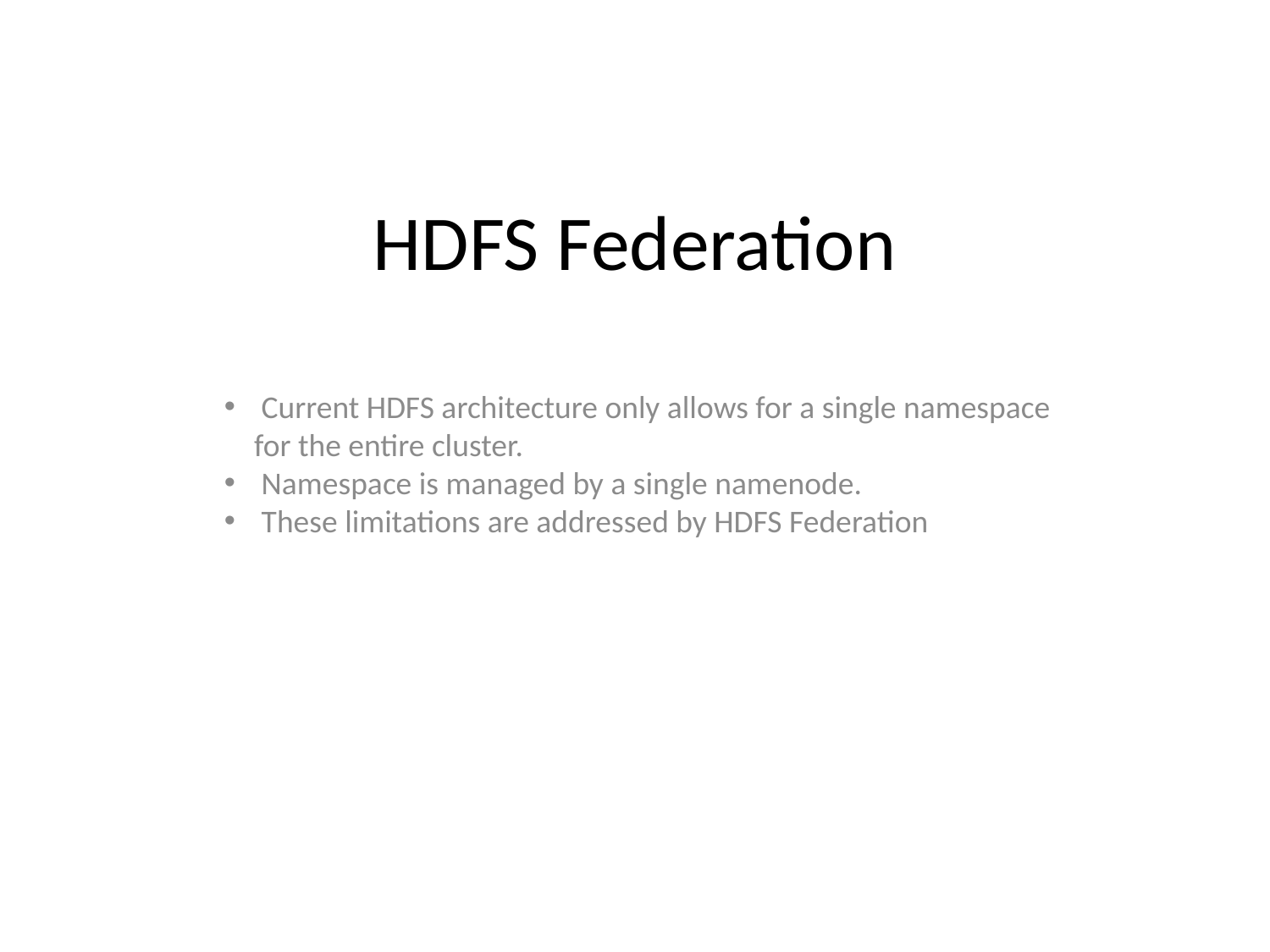

HDFS Federation
 Current HDFS architecture only allows for a single namespace for the entire cluster.
 Namespace is managed by a single namenode.
 These limitations are addressed by HDFS Federation